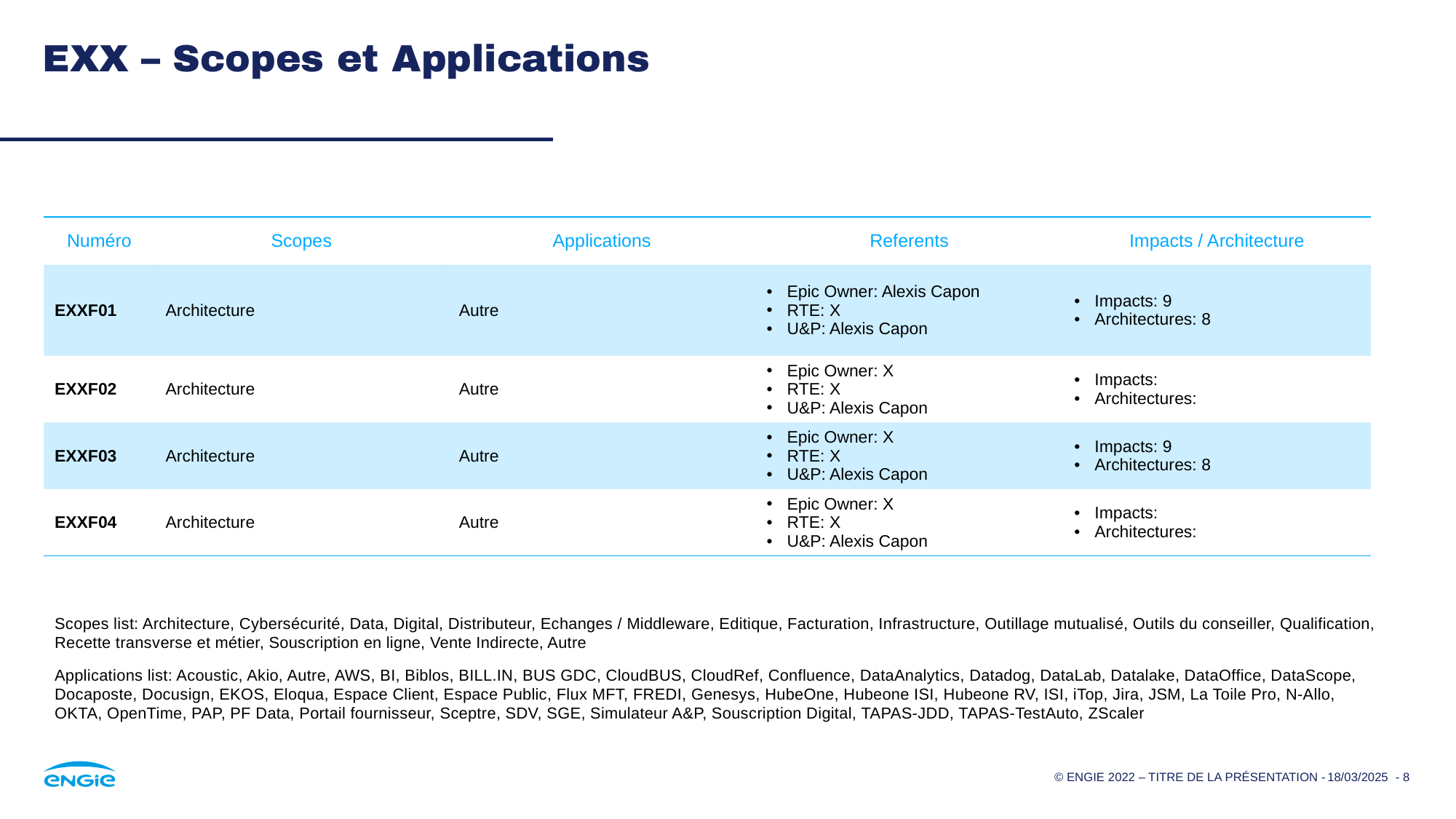

# EXX – Scopes et Applications
| Numéro | Scopes | Applications | Referents | Impacts / Architecture |
| --- | --- | --- | --- | --- |
| EXXF01 | Architecture | Autre | Epic Owner: Alexis Capon RTE: X U&P: Alexis Capon | Impacts: 9 Architectures: 8 |
| EXXF02 | Architecture | Autre | Epic Owner: X RTE: X U&P: Alexis Capon | Impacts: Architectures: |
| EXXF03 | Architecture | Autre | Epic Owner: X RTE: X U&P: Alexis Capon | Impacts: 9 Architectures: 8 |
| EXXF04 | Architecture | Autre | Epic Owner: X RTE: X U&P: Alexis Capon | Impacts: Architectures: |
Scopes list: Architecture, Cybersécurité, Data, Digital, Distributeur, Echanges / Middleware, Editique, Facturation, Infrastructure, Outillage mutualisé, Outils du conseiller, Qualification, Recette transverse et métier, Souscription en ligne, Vente Indirecte, Autre
Applications list: Acoustic, Akio, Autre, AWS, BI, Biblos, BILL.IN, BUS GDC, CloudBUS, CloudRef, Confluence, DataAnalytics, Datadog, DataLab, Datalake, DataOffice, DataScope, Docaposte, Docusign, EKOS, Eloqua, Espace Client, Espace Public, Flux MFT, FREDI, Genesys, HubeOne, Hubeone ISI, Hubeone RV, ISI, iTop, Jira, JSM, La Toile Pro, N-Allo, OKTA, OpenTime, PAP, PF Data, Portail fournisseur, Sceptre, SDV, SGE, Simulateur A&P, Souscription Digital, TAPAS-JDD, TAPAS-TestAuto, ZScaler
18/03/2025
- 8
© ENGIE 2022 – TITRE DE LA PRÉSENTATION -